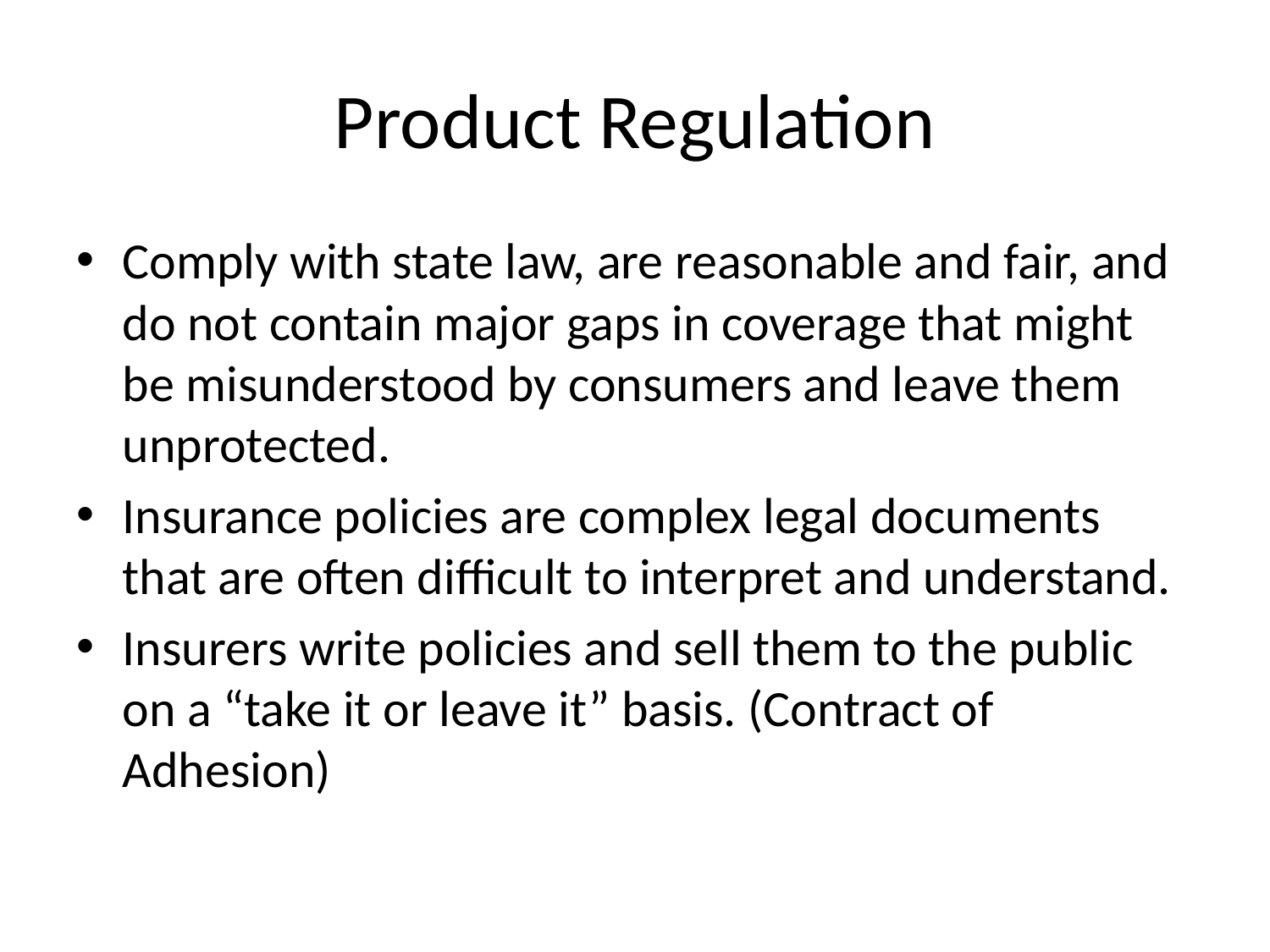

# Product Regulation
Comply with state law, are reasonable and fair, and do not contain major gaps in coverage that might be misunderstood by consumers and leave them unprotected.
Insurance policies are complex legal documents that are often difficult to interpret and understand.
Insurers write policies and sell them to the public on a “take it or leave it” basis. (Contract of Adhesion)